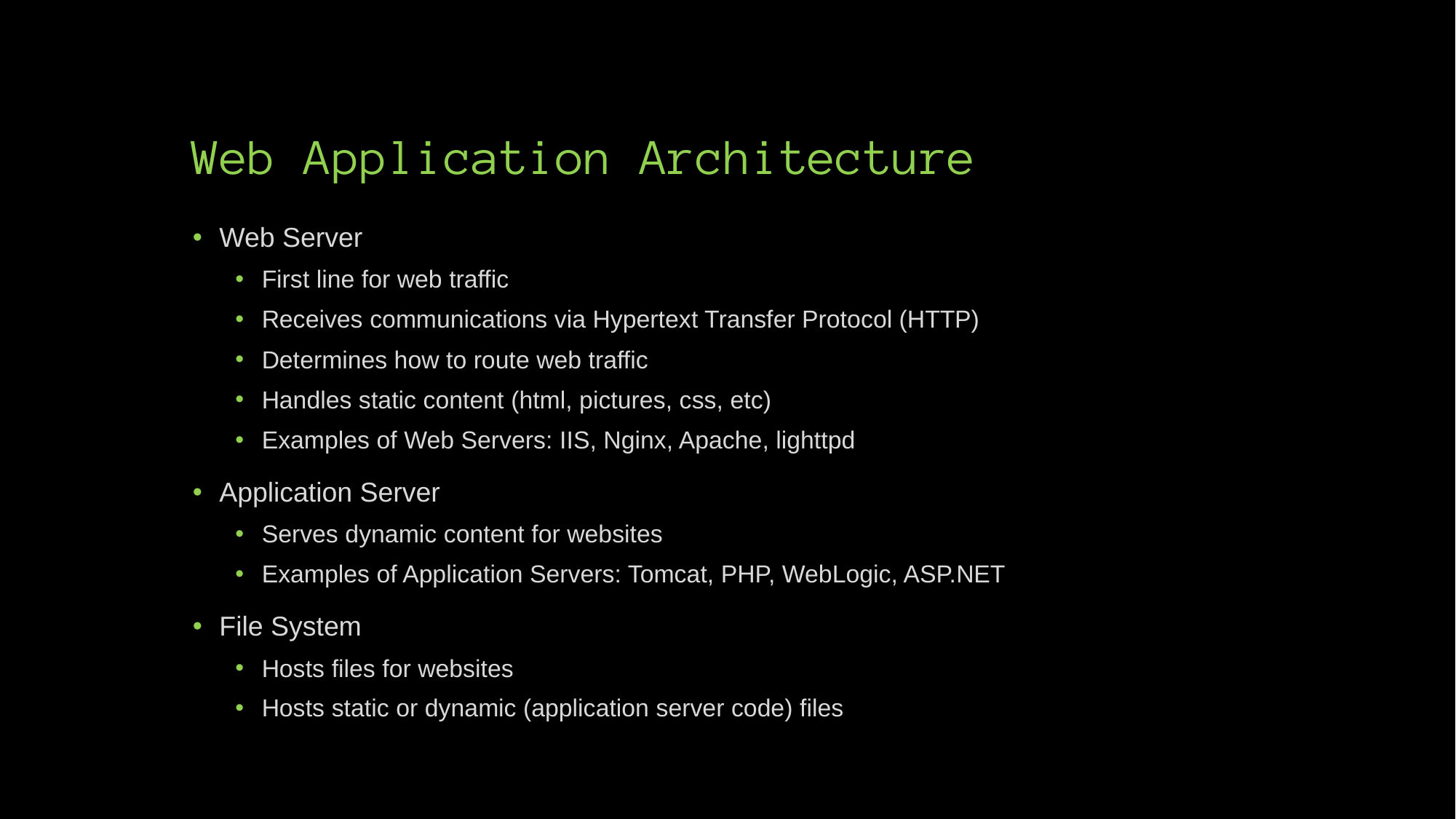

# Web Application Architecture
Web Server
First line for web traffic
Receives communications via Hypertext Transfer Protocol (HTTP)
Determines how to route web traffic
Handles static content (html, pictures, css, etc)
Examples of Web Servers: IIS, Nginx, Apache, lighttpd
Application Server
Serves dynamic content for websites
Examples of Application Servers: Tomcat, PHP, WebLogic, ASP.NET
File System
Hosts files for websites
Hosts static or dynamic (application server code) files